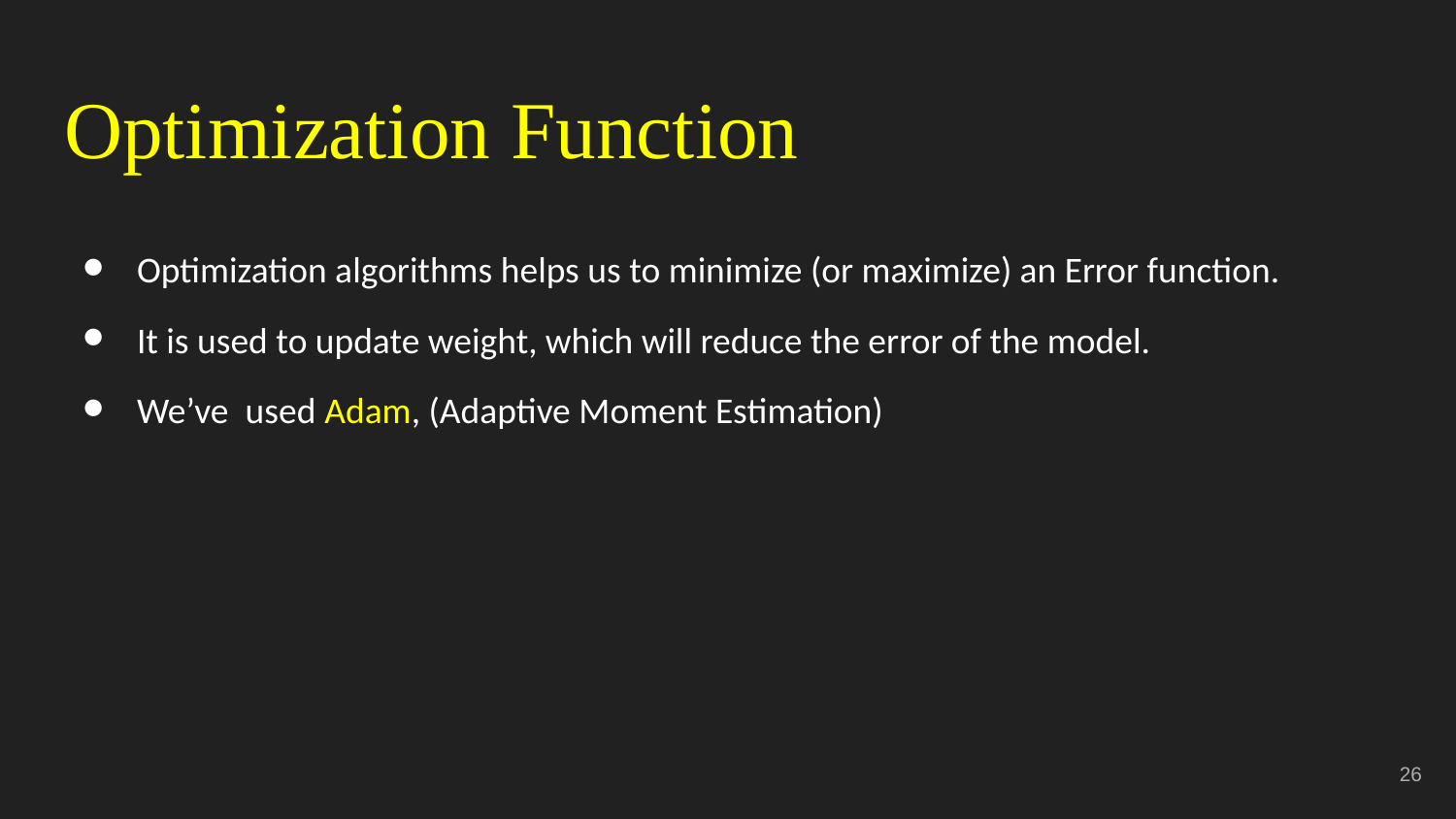

# Optimization Function
Optimization algorithms helps us to minimize (or maximize) an Error function.
It is used to update weight, which will reduce the error of the model.
We’ve  used Adam, (Adaptive Moment Estimation)
26